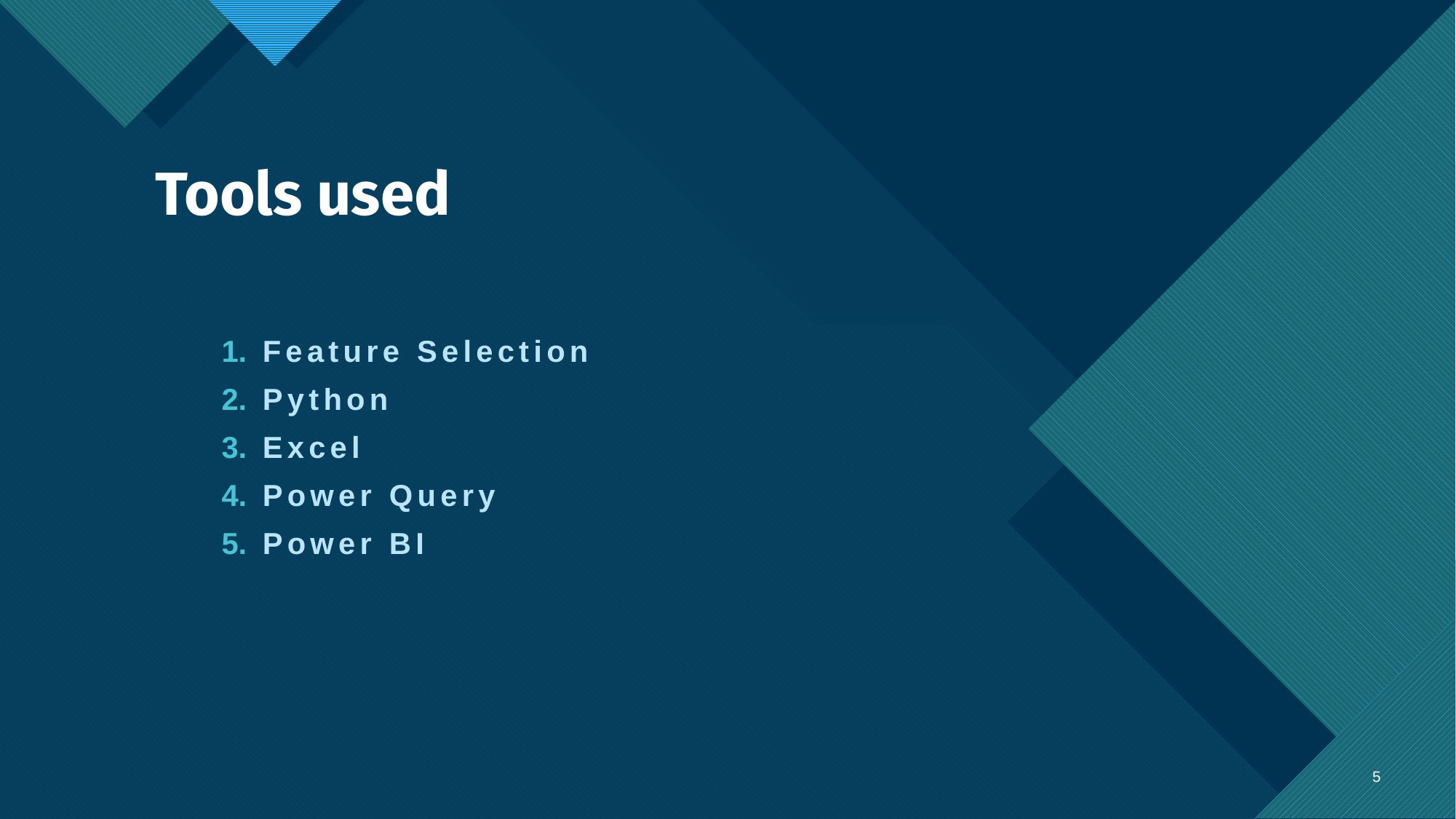

# Tools used
Feature Selection
Python
Excel
Power Query
Power BI
5